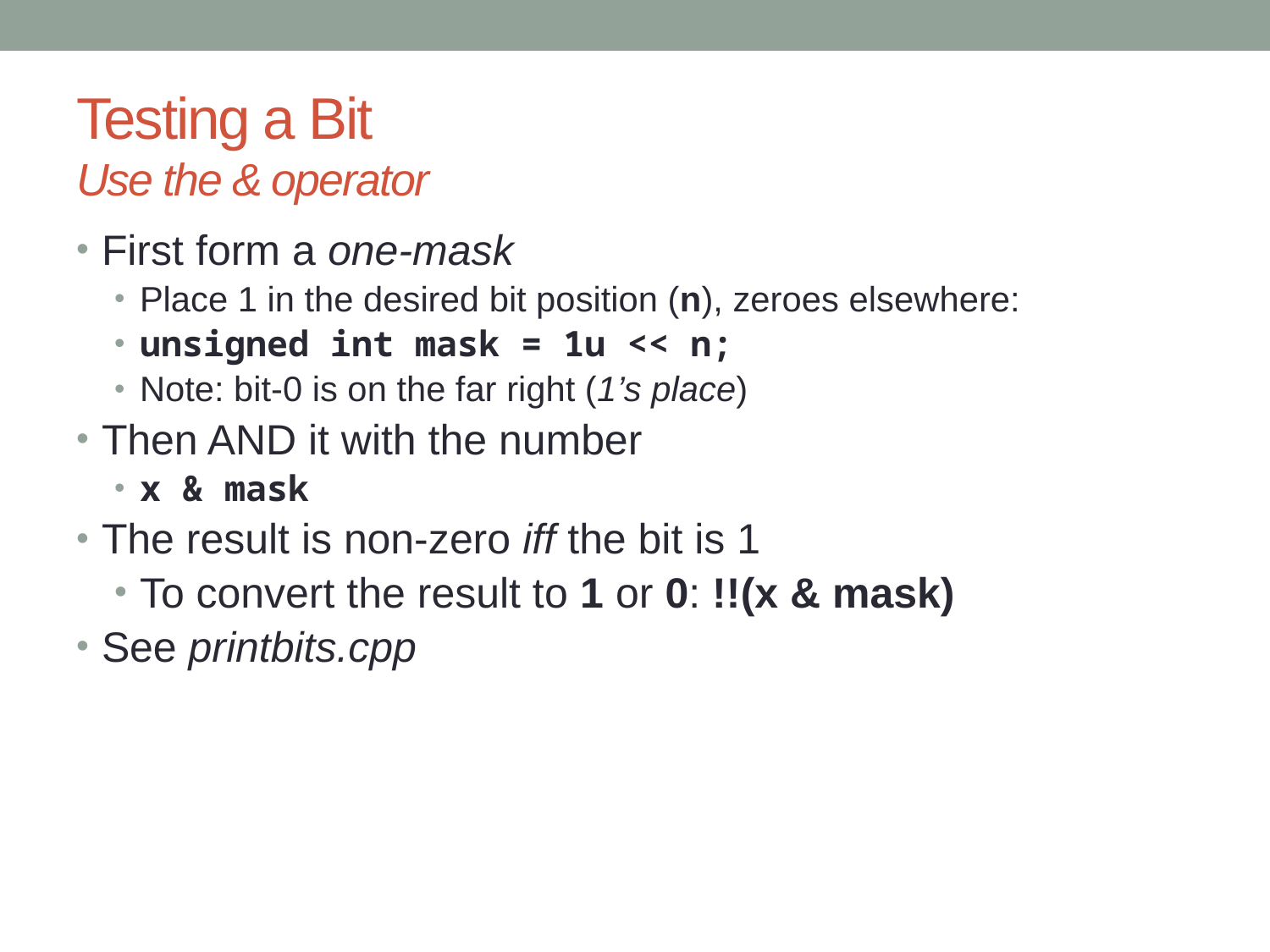

# Testing a Bit Use the & operator
First form a one-mask
Place 1 in the desired bit position (n), zeroes elsewhere:
unsigned int mask = 1u << n;
Note: bit-0 is on the far right (1’s place)
Then AND it with the number
x & mask
The result is non-zero iff the bit is 1
To convert the result to 1 or 0: !!(x & mask)
See printbits.cpp